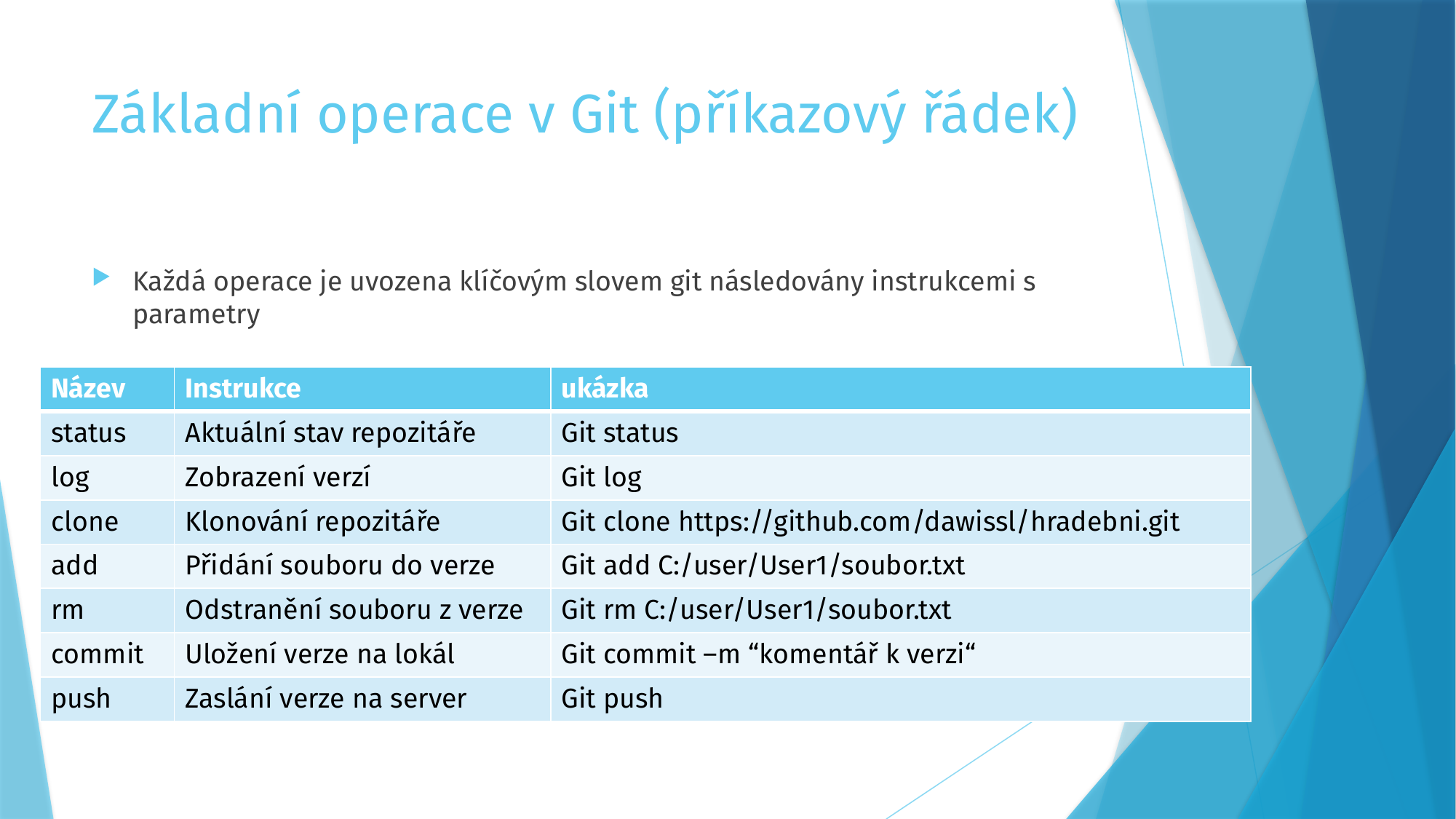

# Základní operace v Git (příkazový řádek)
Každá operace je uvozena klíčovým slovem git následovány instrukcemi s parametry
| Název | Instrukce | ukázka |
| --- | --- | --- |
| status | Aktuální stav repozitáře | Git status |
| log | Zobrazení verzí | Git log |
| clone | Klonování repozitáře | Git clone https://github.com/dawissl/hradebni.git |
| add | Přidání souboru do verze | Git add C:/user/User1/soubor.txt |
| rm | Odstranění souboru z verze | Git rm C:/user/User1/soubor.txt |
| commit | Uložení verze na lokál | Git commit –m “komentář k verzi“ |
| push | Zaslání verze na server | Git push |